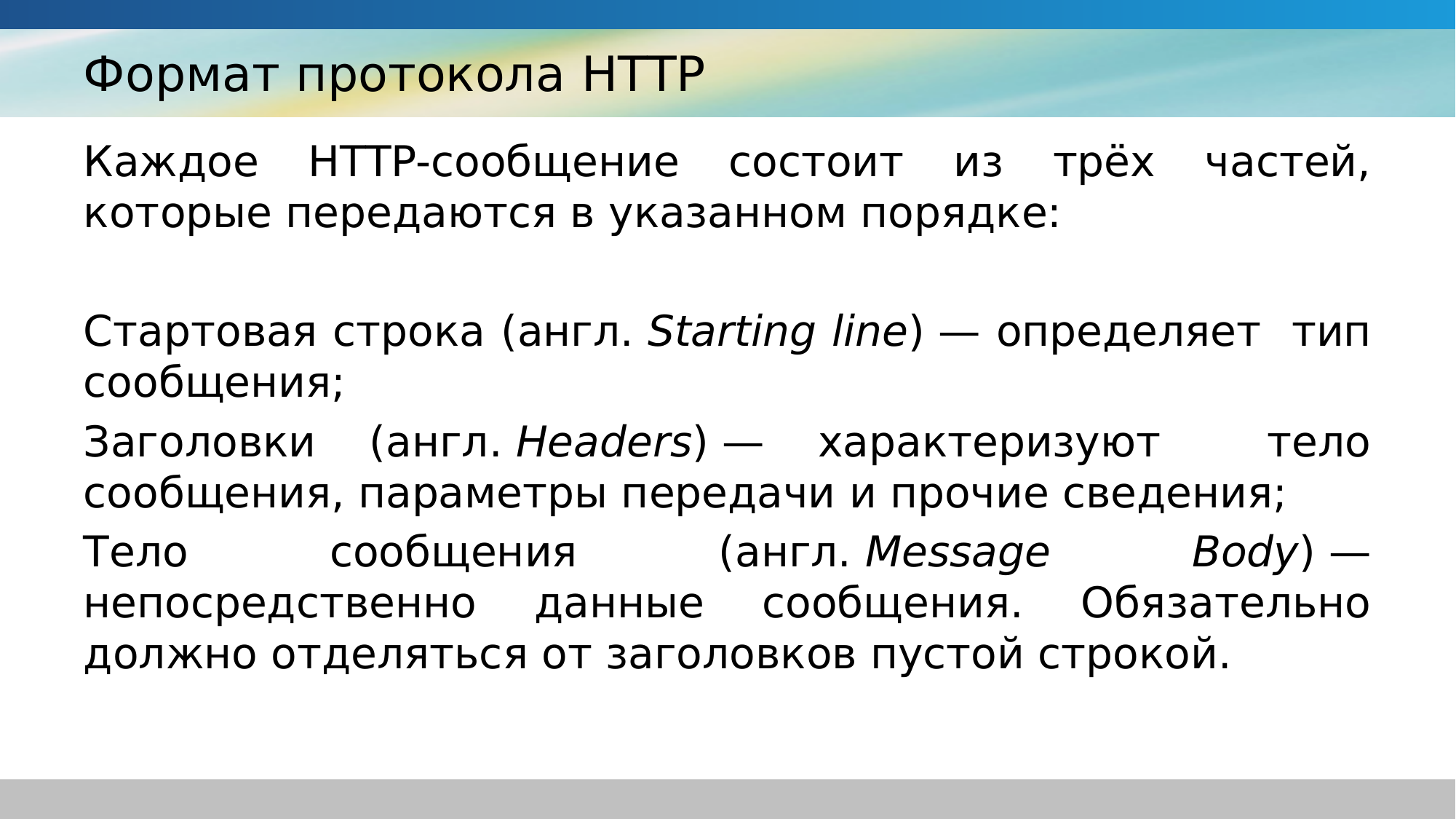

# Формат протокола HTTP
Каждое HTTP-сообщение состоит из трёх частей, которые передаются в указанном порядке:

Стартовая строка (англ. Starting line) — определяет  тип сообщения;
Заголовки (англ. Headers) — характеризуют  тело сообщения, параметры передачи и прочие сведения;
Тело сообщения (англ. Message Body) — непосредственно данные сообщения. Обязательно должно отделяться от заголовков пустой строкой.